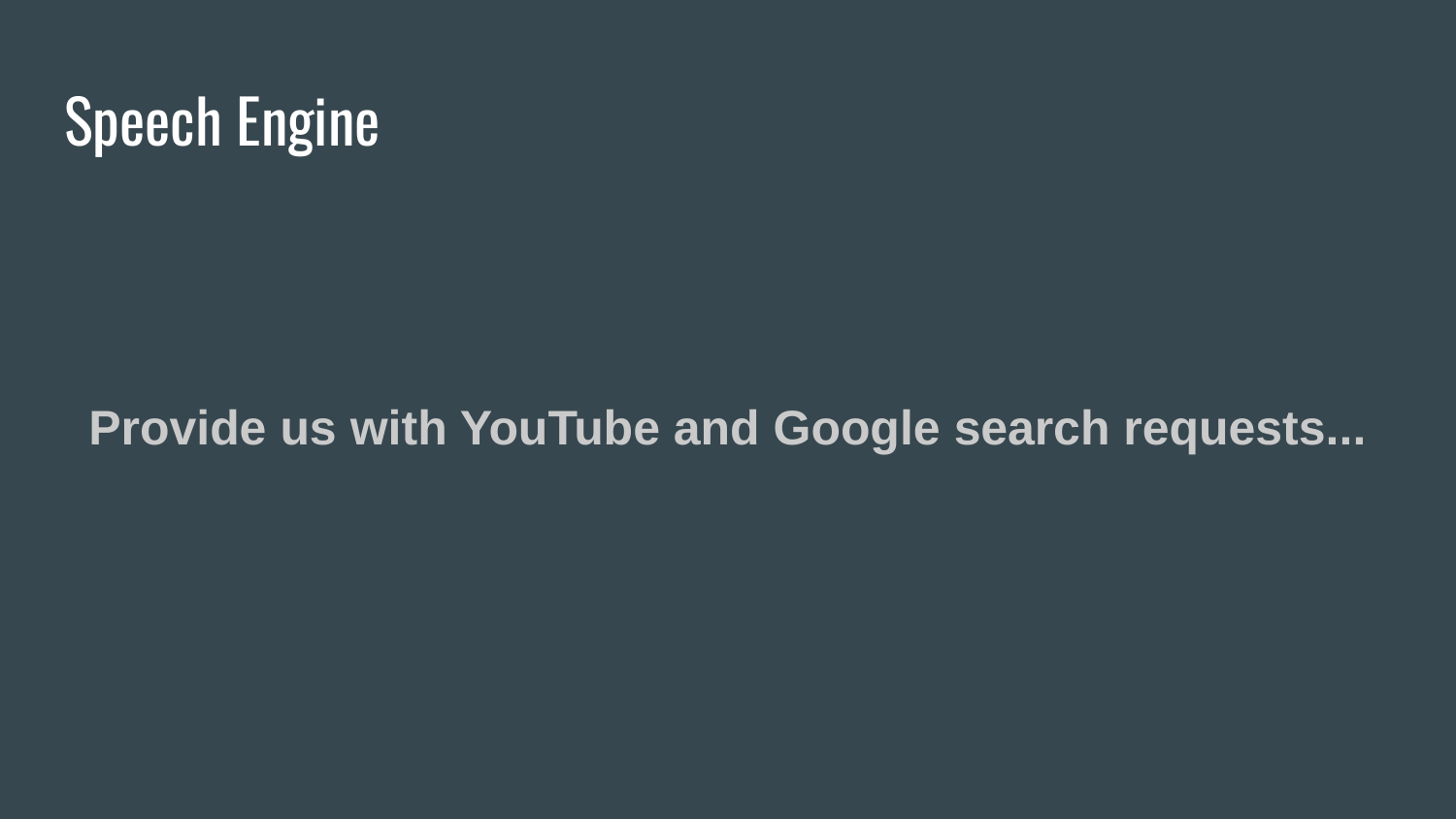

# Speech Engine

Provide us with YouTube and Google search requests...